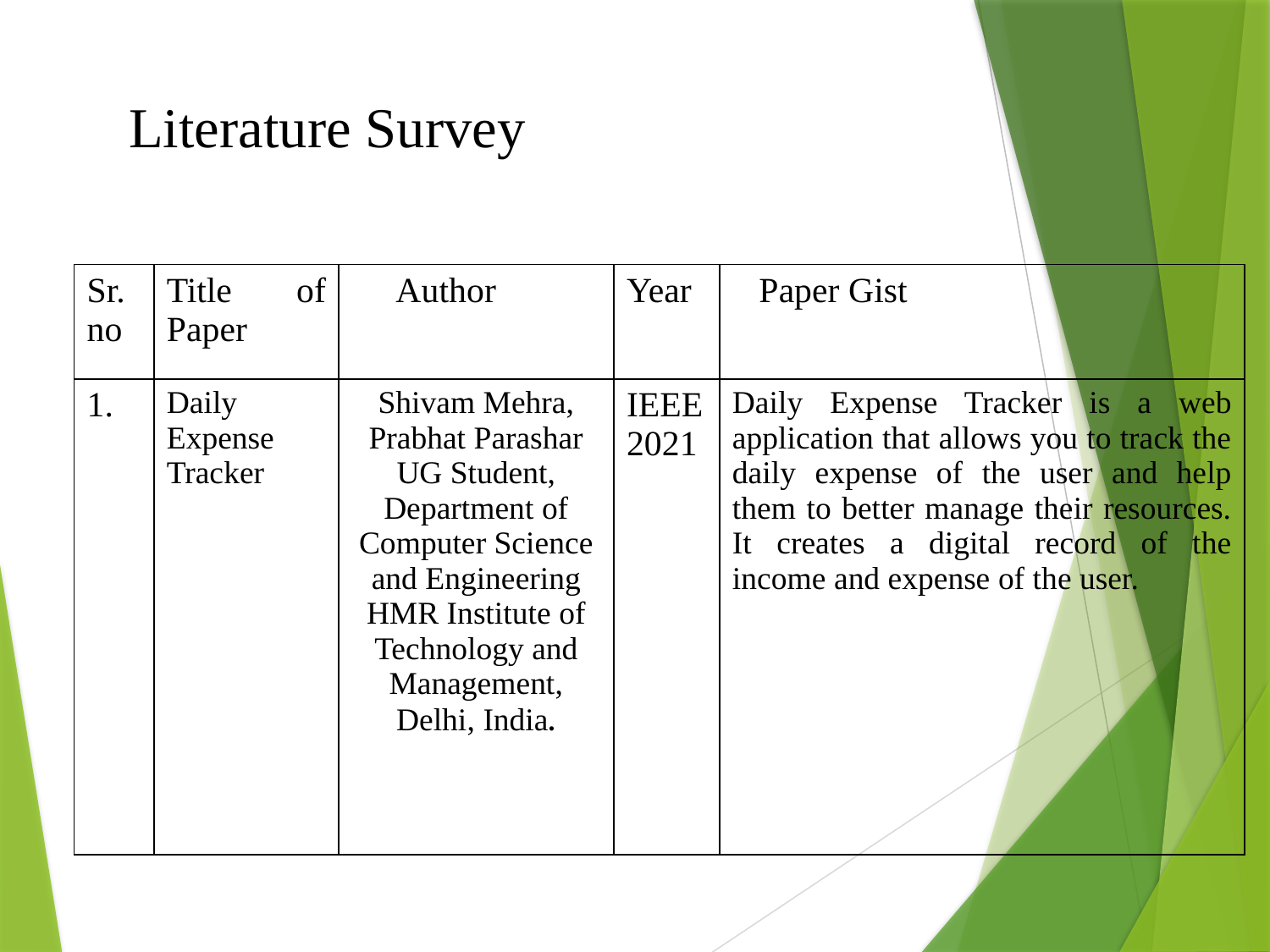

# Literature Survey
| Sr.no | Title of Paper | Author | Year | Paper Gist |
| --- | --- | --- | --- | --- |
| 1. | Daily Expense Tracker | Shivam Mehra, Prabhat Parashar UG Student, Department of Computer Science and Engineering HMR Institute of Technology and Management, Delhi, India. | IEEE2021 | Daily Expense Tracker is a web application that allows you to track the daily expense of the user and help them to better manage their resources. It creates a digital record of the income and expense of the user. |